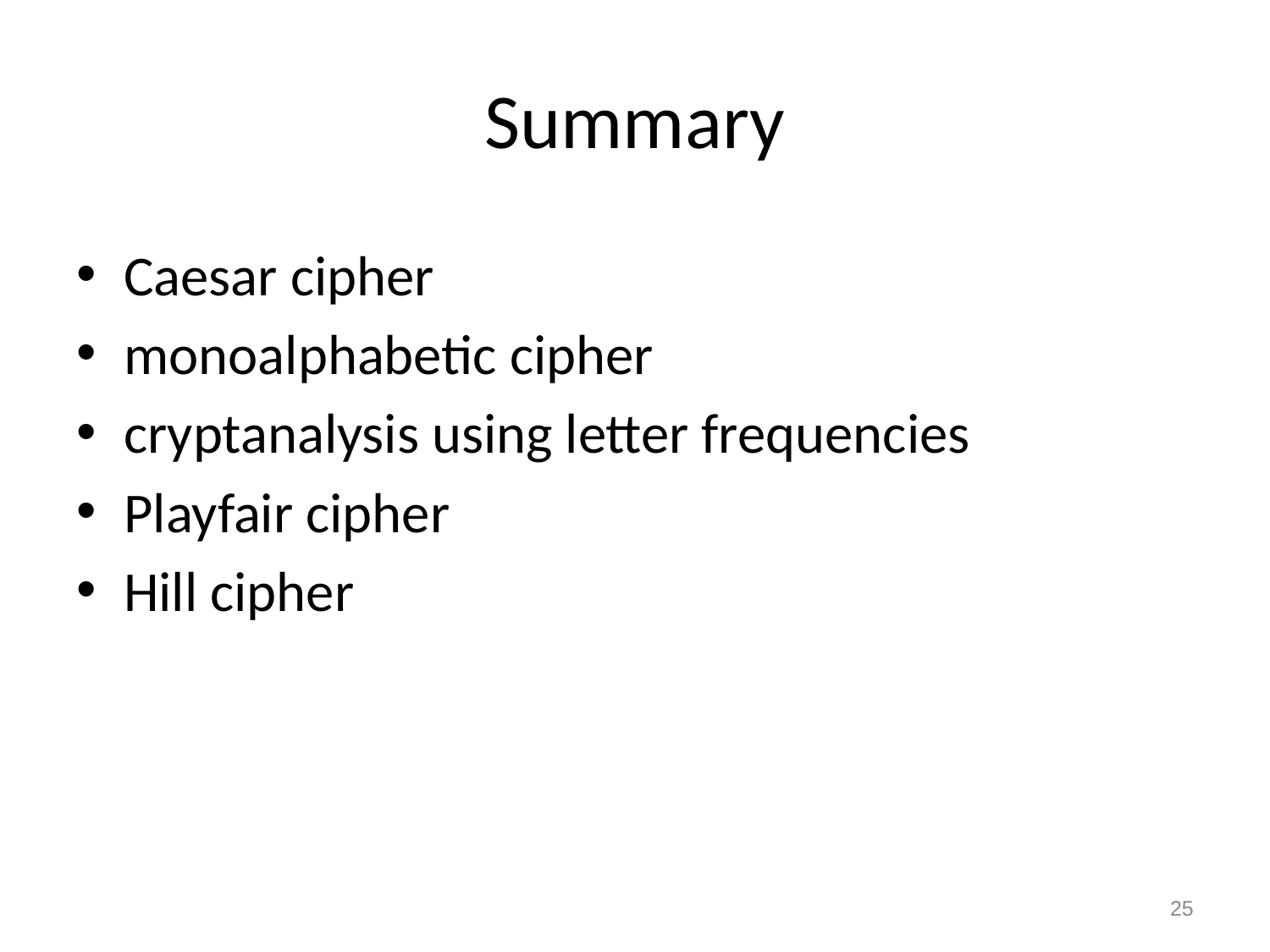

# Summary
Caesar cipher
monoalphabetic cipher
cryptanalysis using letter frequencies
Playfair cipher
Hill cipher
25